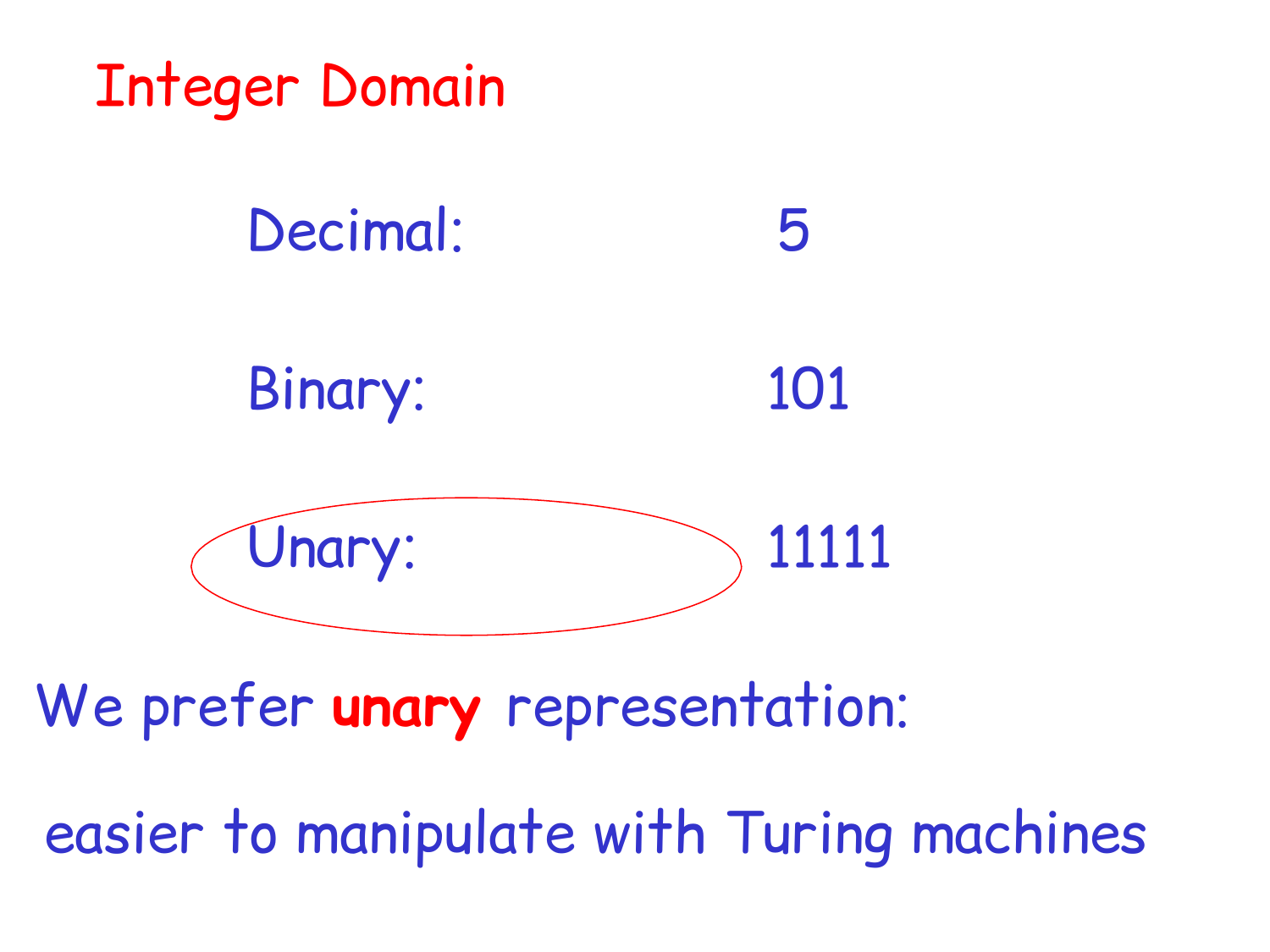

Integer Domain
Decimal:	5

Binary:	101

Unary:	11111

We prefer unary representation:
easier to manipulate with Turing machines